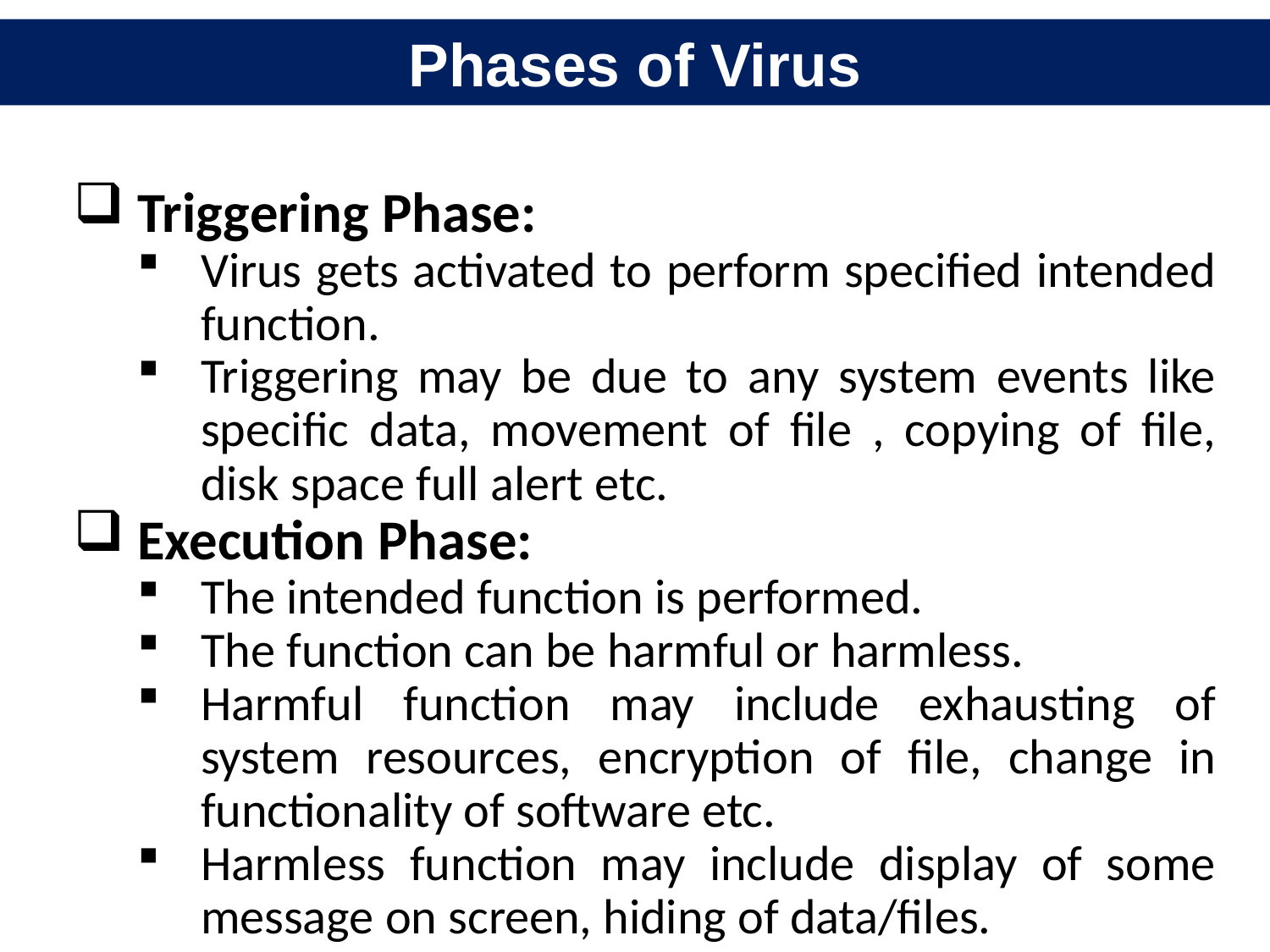

# Phases of Virus
Triggering Phase:
Virus gets activated to perform specified intended function.
Triggering may be due to any system events like specific data, movement of file , copying of file, disk space full alert etc.
Execution Phase:
The intended function is performed.
The function can be harmful or harmless.
Harmful function may include exhausting of system resources, encryption of file, change in functionality of software etc.
Harmless function may include display of some message on screen, hiding of data/files.